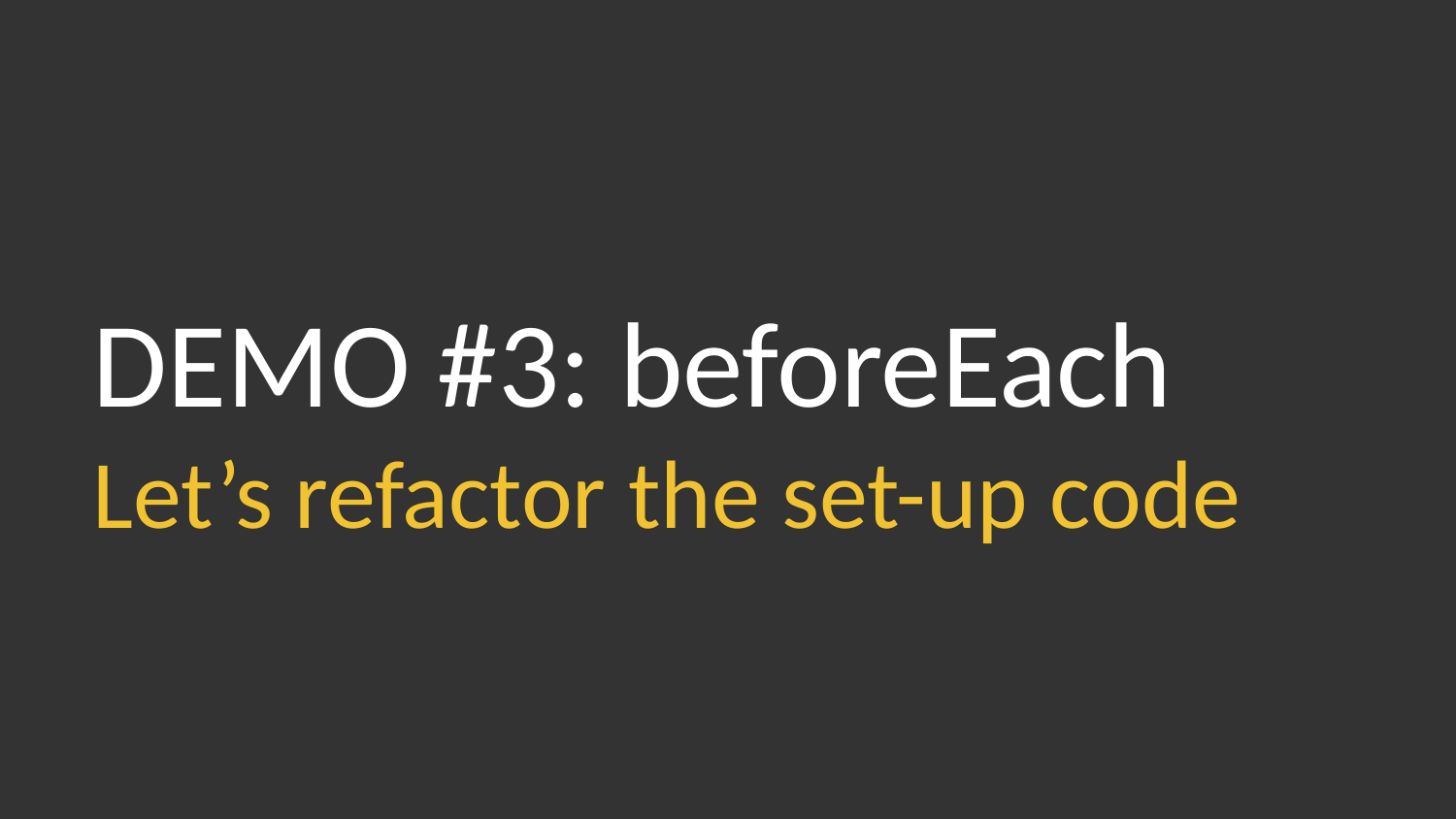

# DEMO #3: beforeEach
Let’s refactor the set-up code